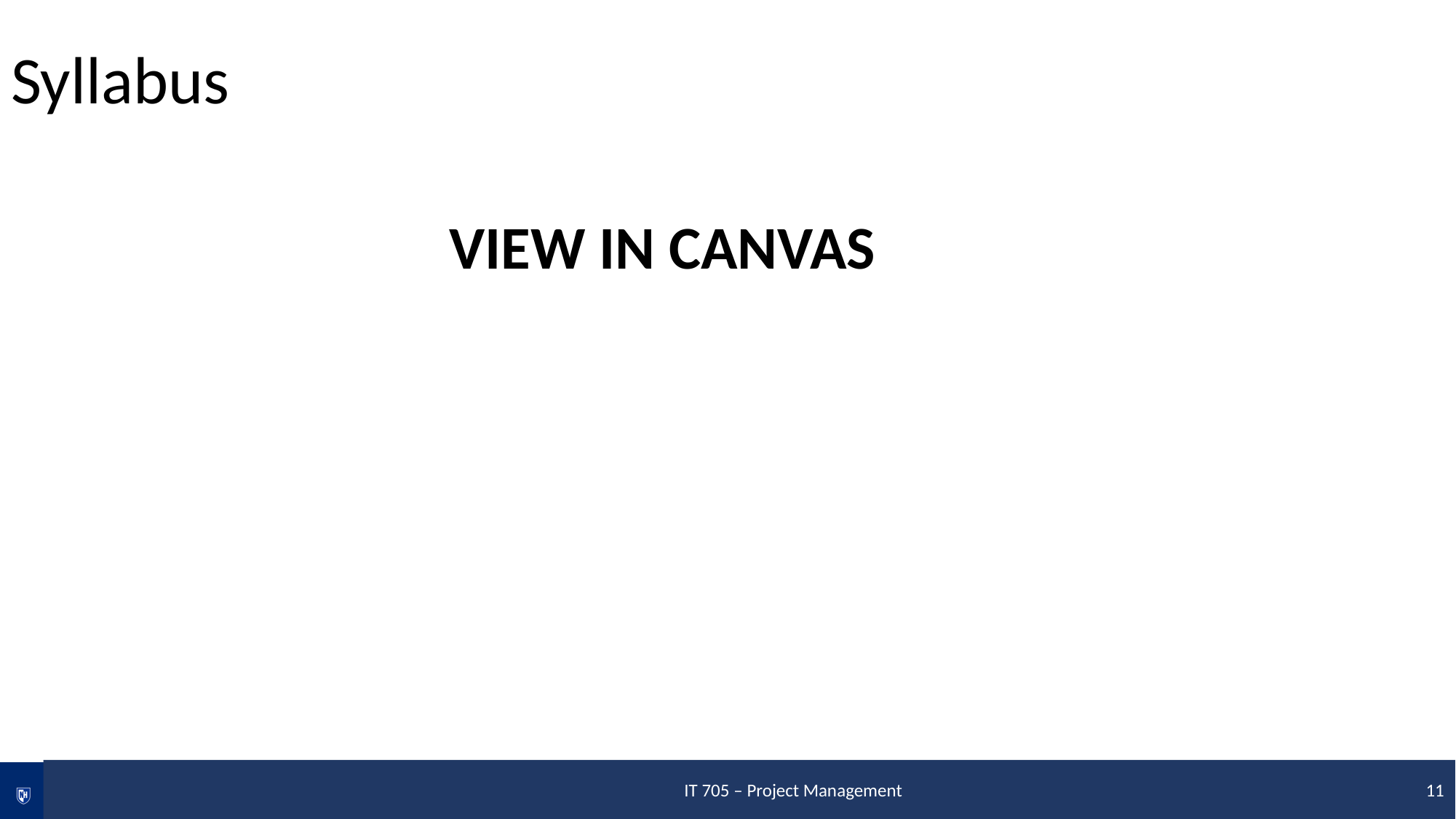

# Syllabus
VIEW IN CANVAS
 IT 705 – Project Management                                                                                                                             11